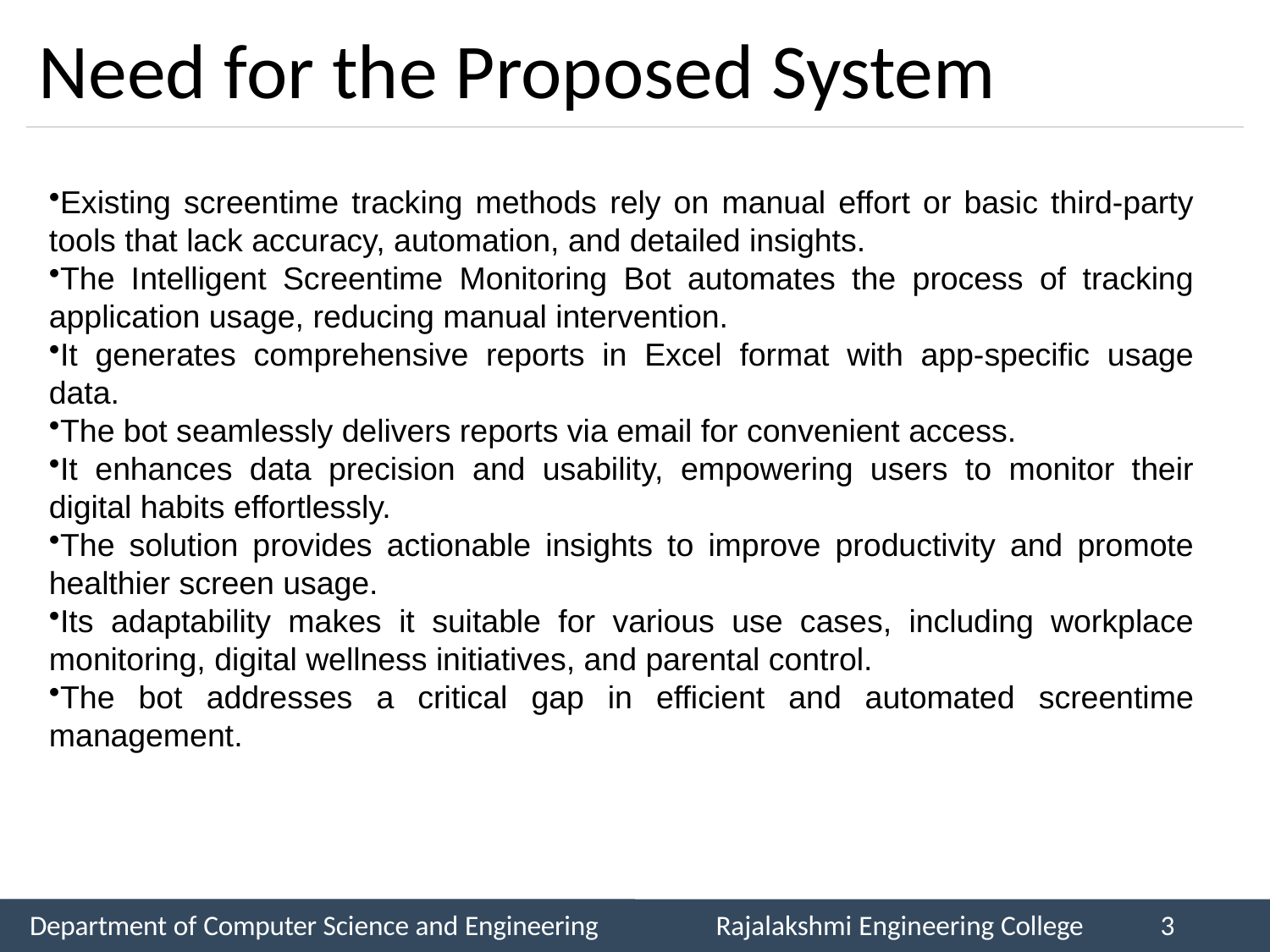

# Need for the Proposed System

Existing screentime tracking methods rely on manual effort or basic third-party tools that lack accuracy, automation, and detailed insights.
The Intelligent Screentime Monitoring Bot automates the process of tracking application usage, reducing manual intervention.
It generates comprehensive reports in Excel format with app-specific usage data.
The bot seamlessly delivers reports via email for convenient access.
It enhances data precision and usability, empowering users to monitor their digital habits effortlessly.
The solution provides actionable insights to improve productivity and promote healthier screen usage.
Its adaptability makes it suitable for various use cases, including workplace monitoring, digital wellness initiatives, and parental control.
The bot addresses a critical gap in efficient and automated screentime management.
Department of Computer Science and Engineering
Rajalakshmi Engineering College
3